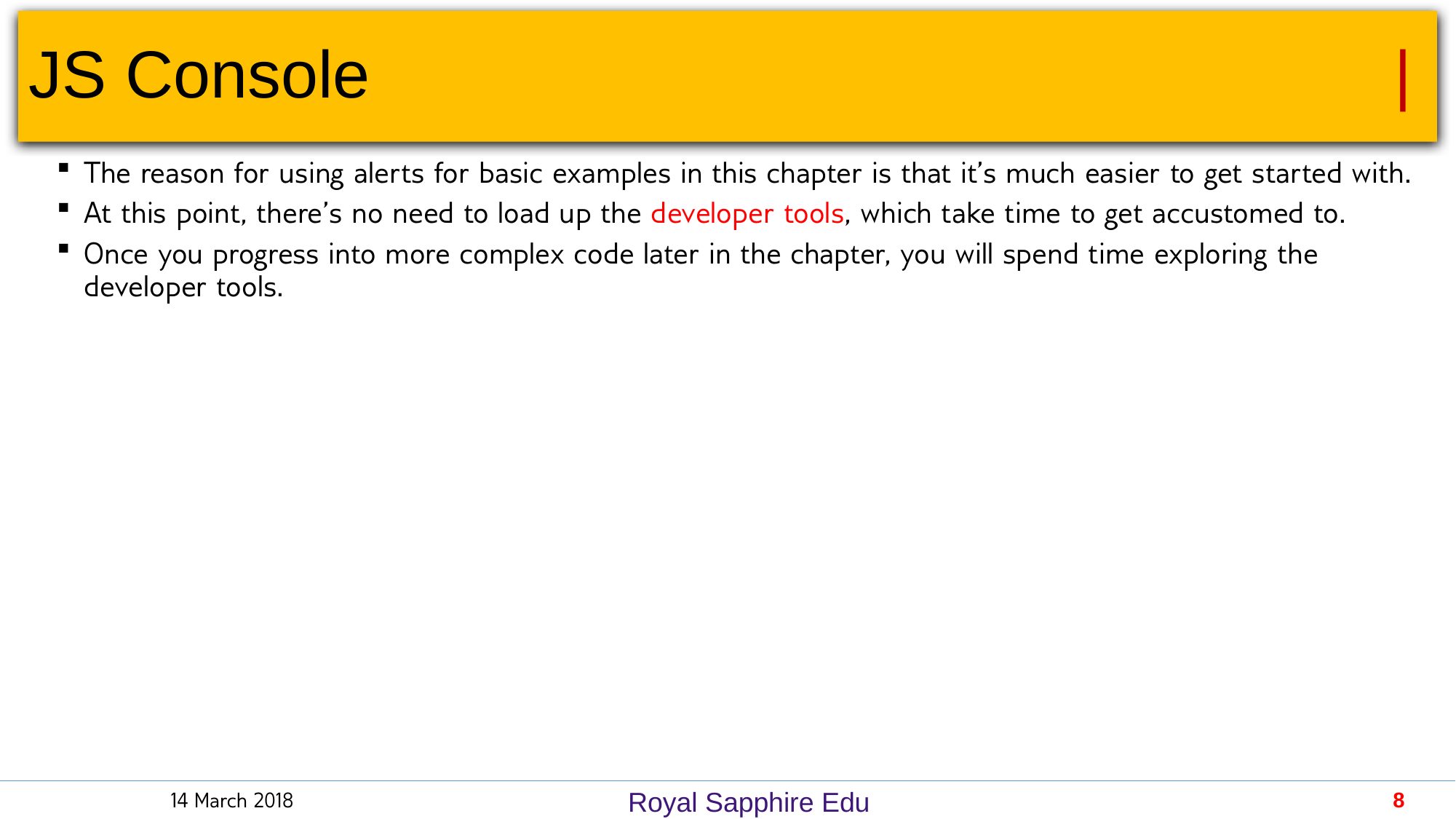

# JS Console									   |
The reason for using alerts for basic examples in this chapter is that it’s much easier to get started with.
At this point, there’s no need to load up the developer tools, which take time to get accustomed to.
Once you progress into more complex code later in the chapter, you will spend time exploring the developer tools.
14 March 2018
8